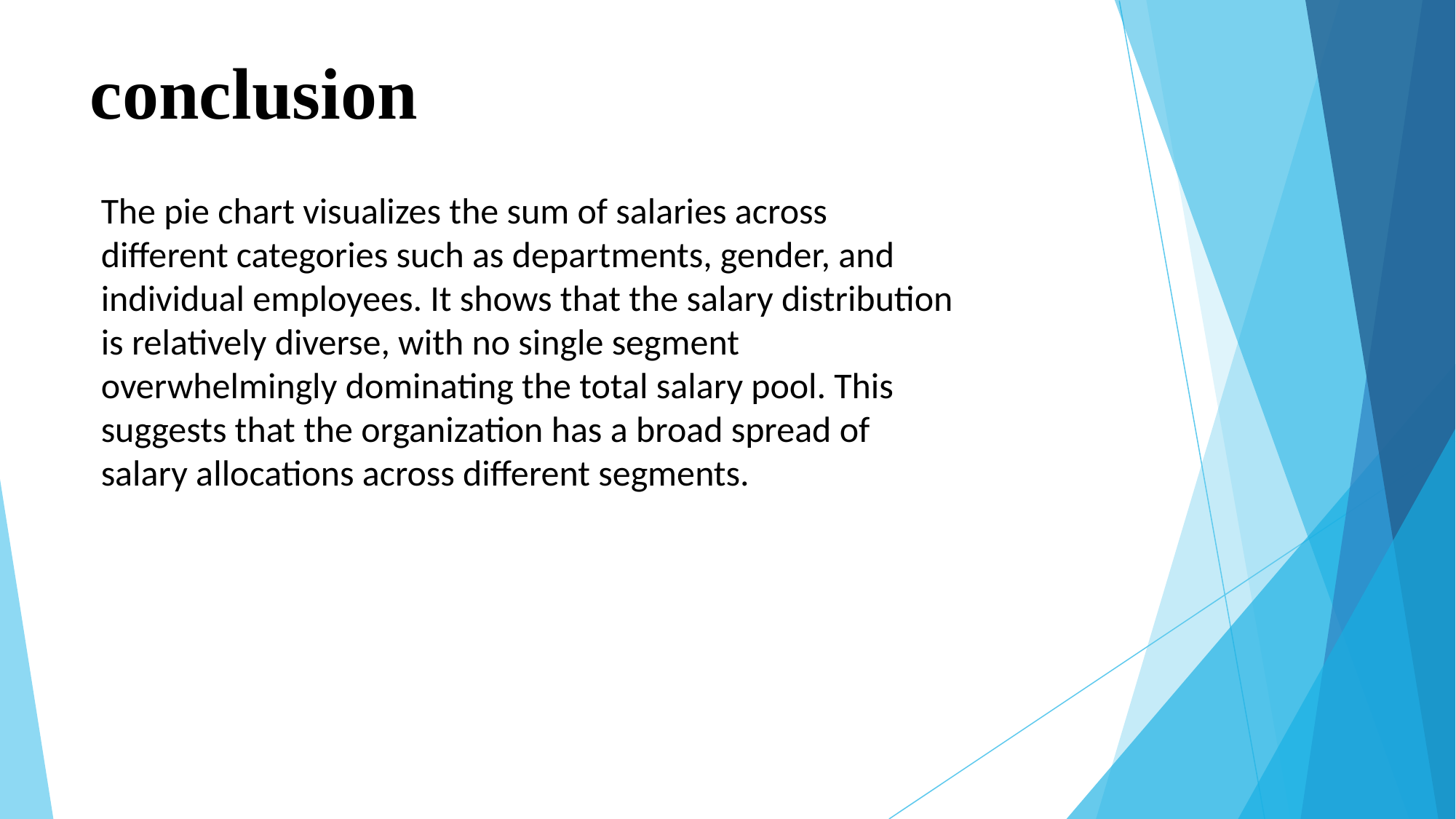

# conclusion
The pie chart visualizes the sum of salaries across different categories such as departments, gender, and individual employees. It shows that the salary distribution is relatively diverse, with no single segment overwhelmingly dominating the total salary pool. This suggests that the organization has a broad spread of salary allocations across different segments.